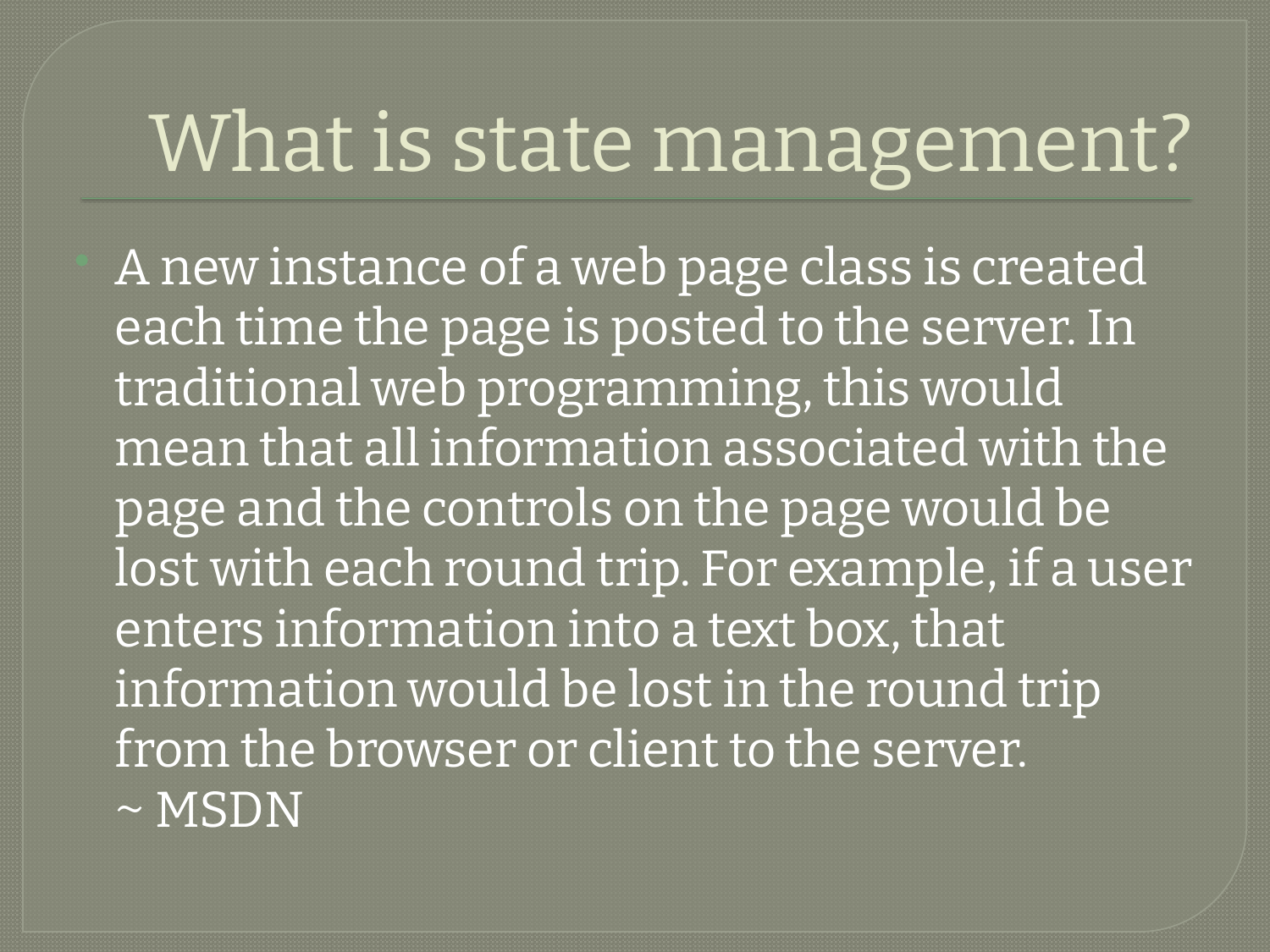

# What is state management?
A new instance of a web page class is created each time the page is posted to the server. In traditional web programming, this would mean that all information associated with the page and the controls on the page would be lost with each round trip. For example, if a user enters information into a text box, that information would be lost in the round trip from the browser or client to the server.
~ MSDN